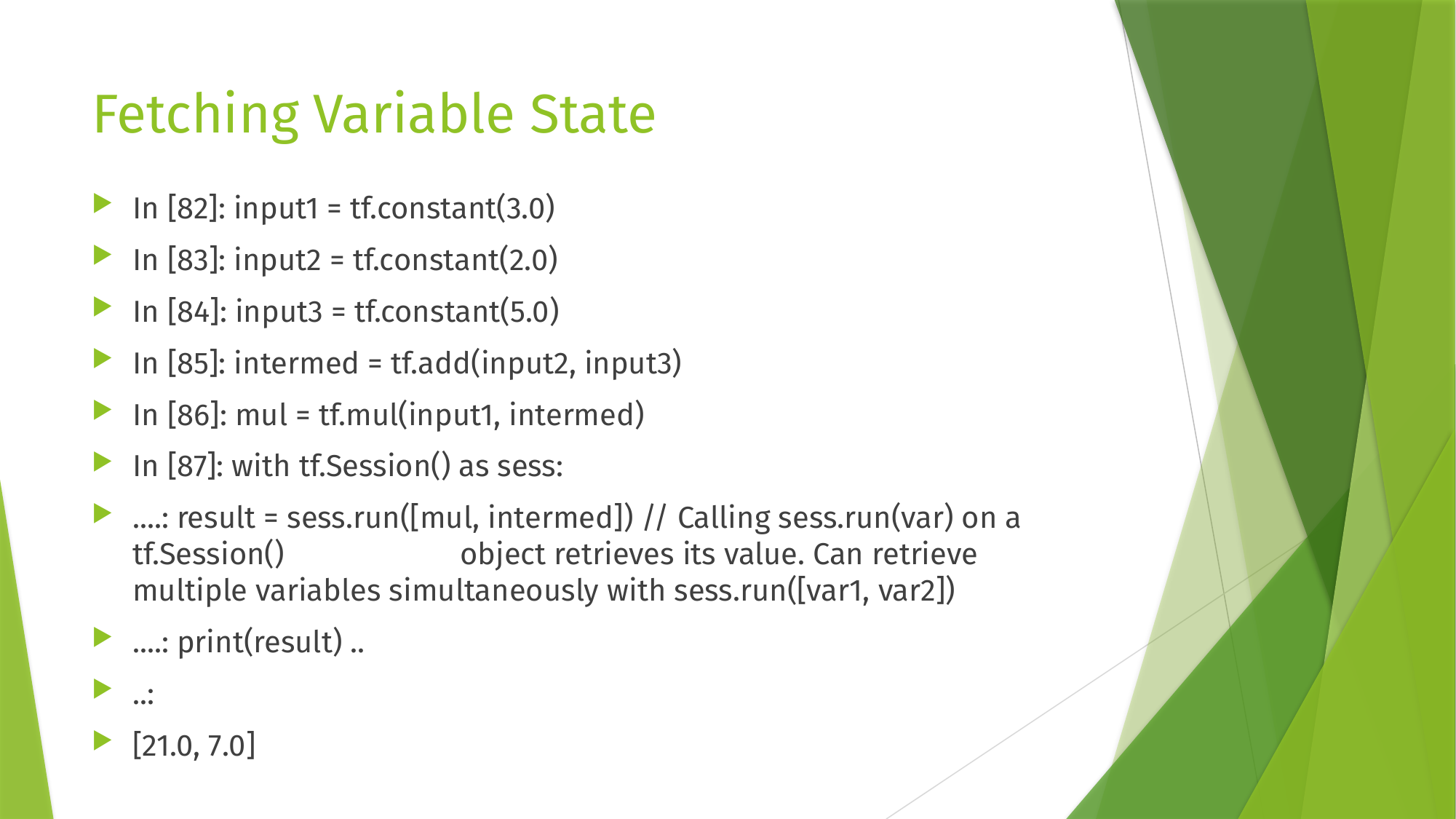

# Fetching Variable State
In [82]: input1 = tf.constant(3.0)
In [83]: input2 = tf.constant(2.0)
In [84]: input3 = tf.constant(5.0)
In [85]: intermed = tf.add(input2, input3)
In [86]: mul = tf.mul(input1, intermed)
In [87]: with tf.Session() as sess:
....: result = sess.run([mul, intermed]) // Calling sess.run(var) on a tf.Session() 		object retrieves its value. Can retrieve multiple variables simultaneously with sess.run([var1, var2])
....: print(result) ..
..:
[21.0, 7.0]